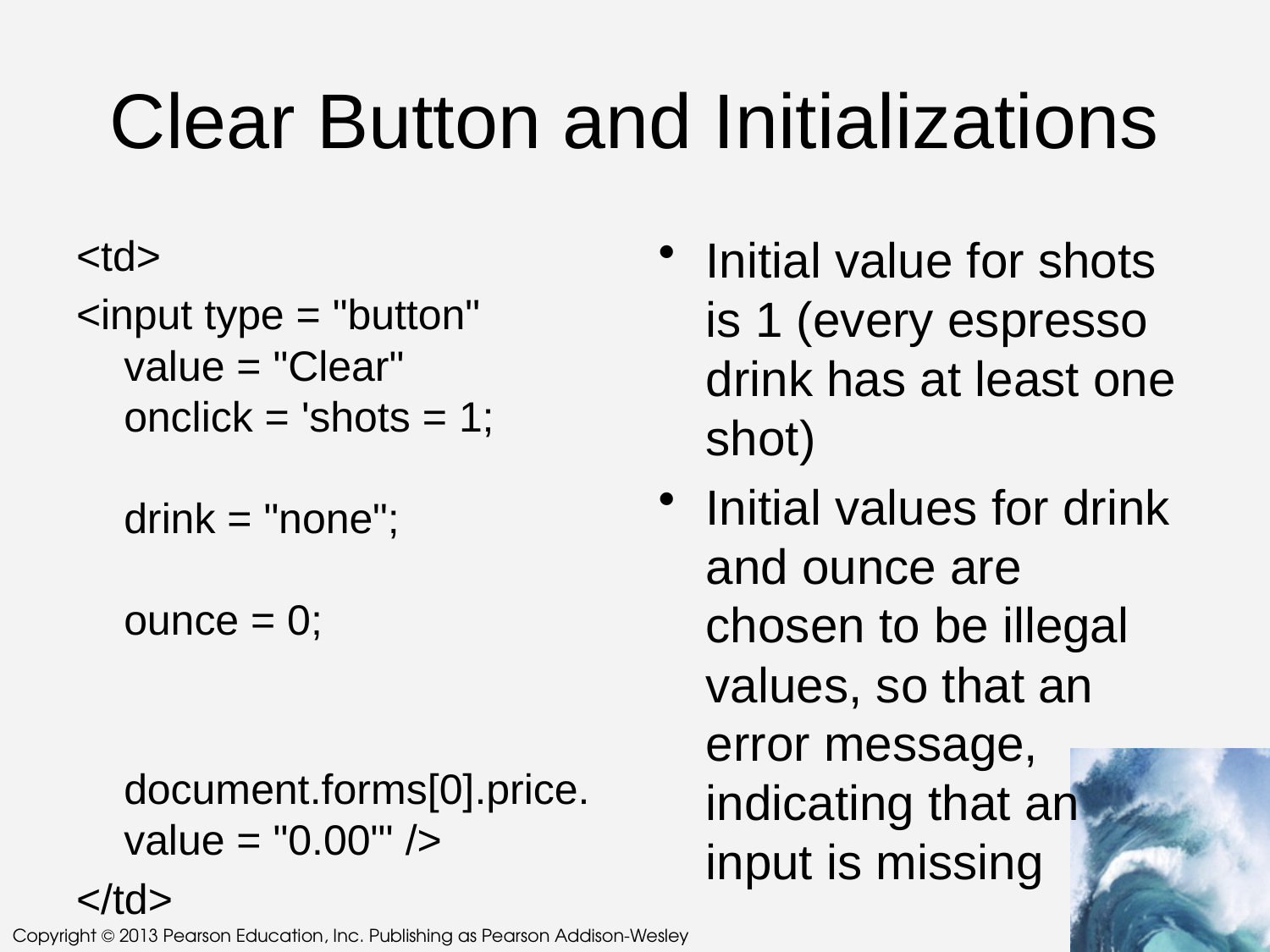

# Clear Button and Initializations
<td>
<input type = "button"
value = "Clear"
onclick = 'shots = 1;
drink = "none";
ounce = 0;

	document.forms[0].price.value = "0.00"' />
</td>
Initial value for shots is 1 (every espresso drink has at least one shot)
Initial values for drink and ounce are chosen to be illegal values, so that an error message, indicating that an input is missing